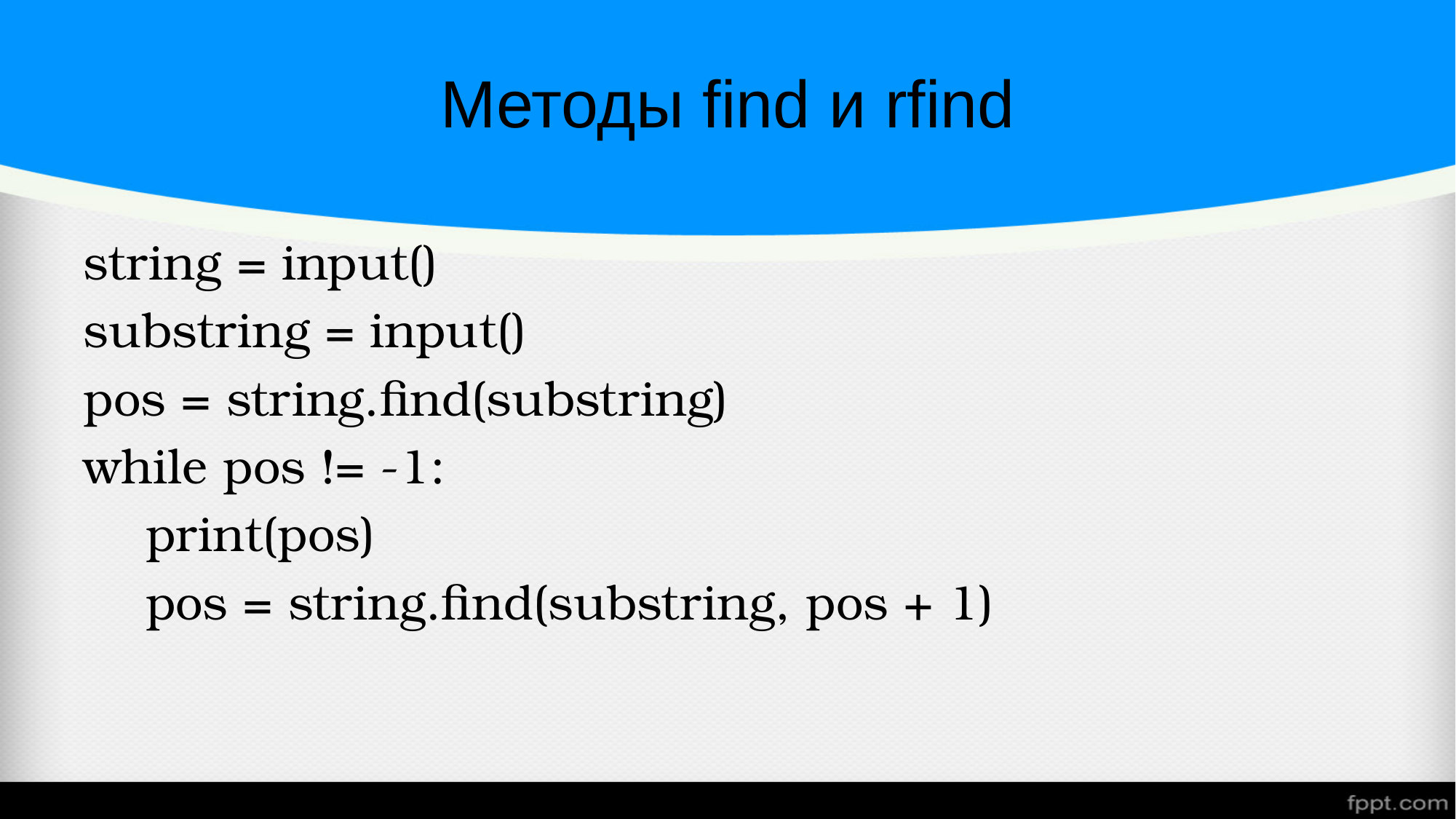

# Методы find и rfind
string = input()
substring = input()
pos = string.find(substring)
while pos != -1:
    print(pos)
    pos = string.find(substring, pos + 1)